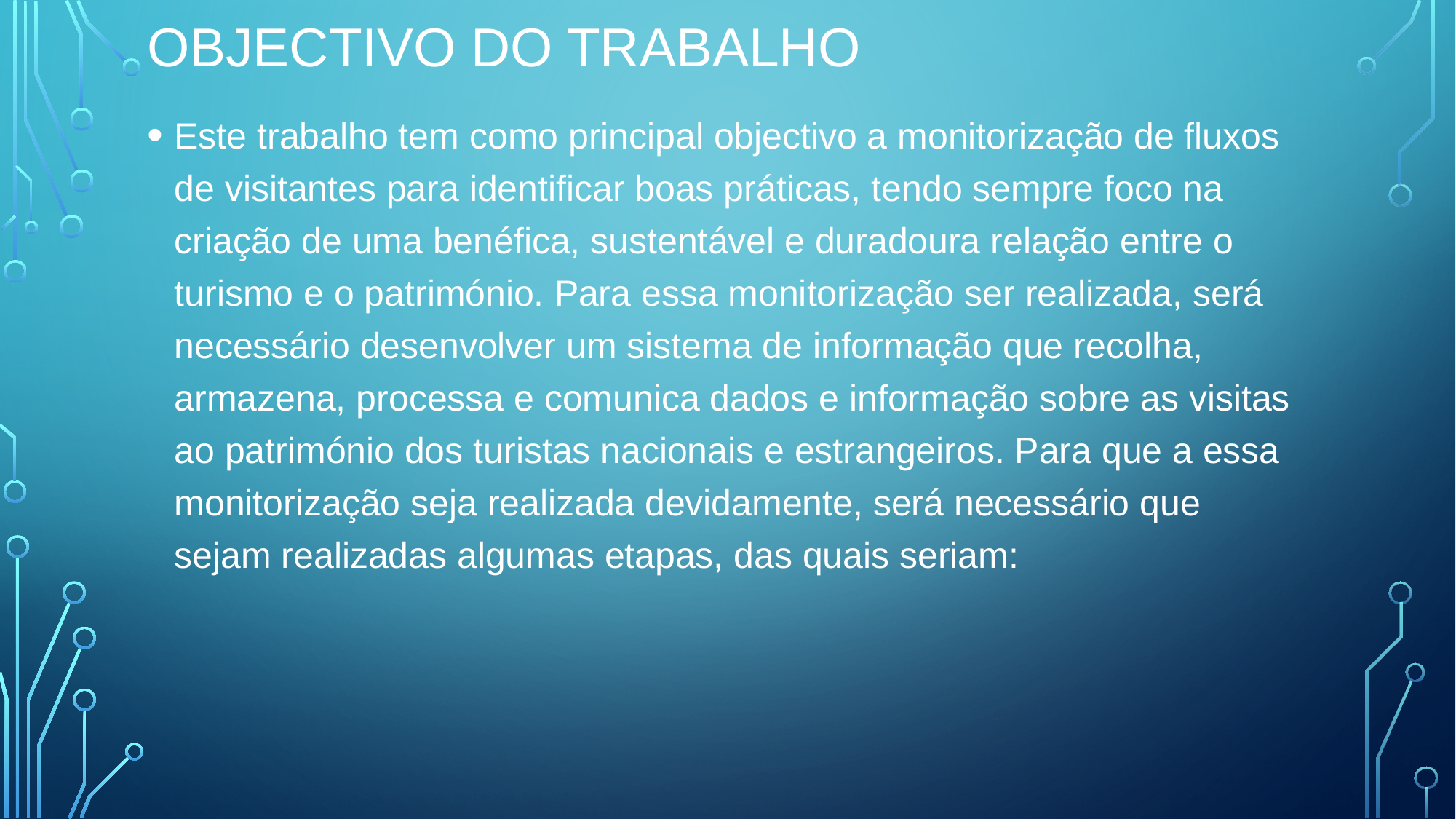

# Objectivo do trabalho
Este trabalho tem como principal objectivo a monitorização de fluxos de visitantes para identificar boas práticas, tendo sempre foco na criação de uma benéfica, sustentável e duradoura relação entre o turismo e o património. Para essa monitorização ser realizada, será necessário desenvolver um sistema de informação que recolha, armazena, processa e comunica dados e informação sobre as visitas ao património dos turistas nacionais e estrangeiros. Para que a essa monitorização seja realizada devidamente, será necessário que sejam realizadas algumas etapas, das quais seriam: